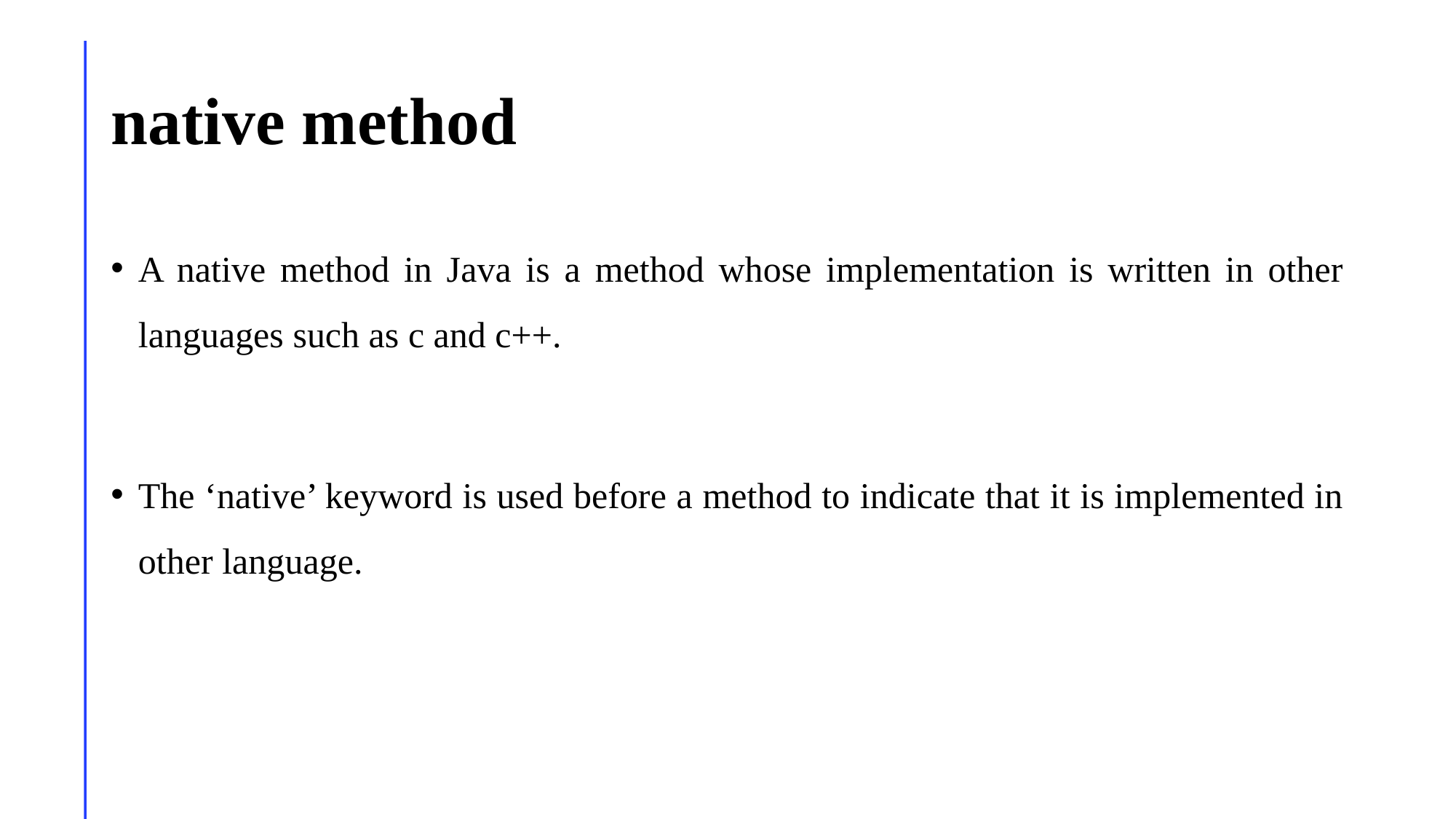

# native method
A native method in Java is a method whose implementation is written in other languages such as c and c++.

The ‘native’ keyword is used before a method to indicate that it is implemented in other language.